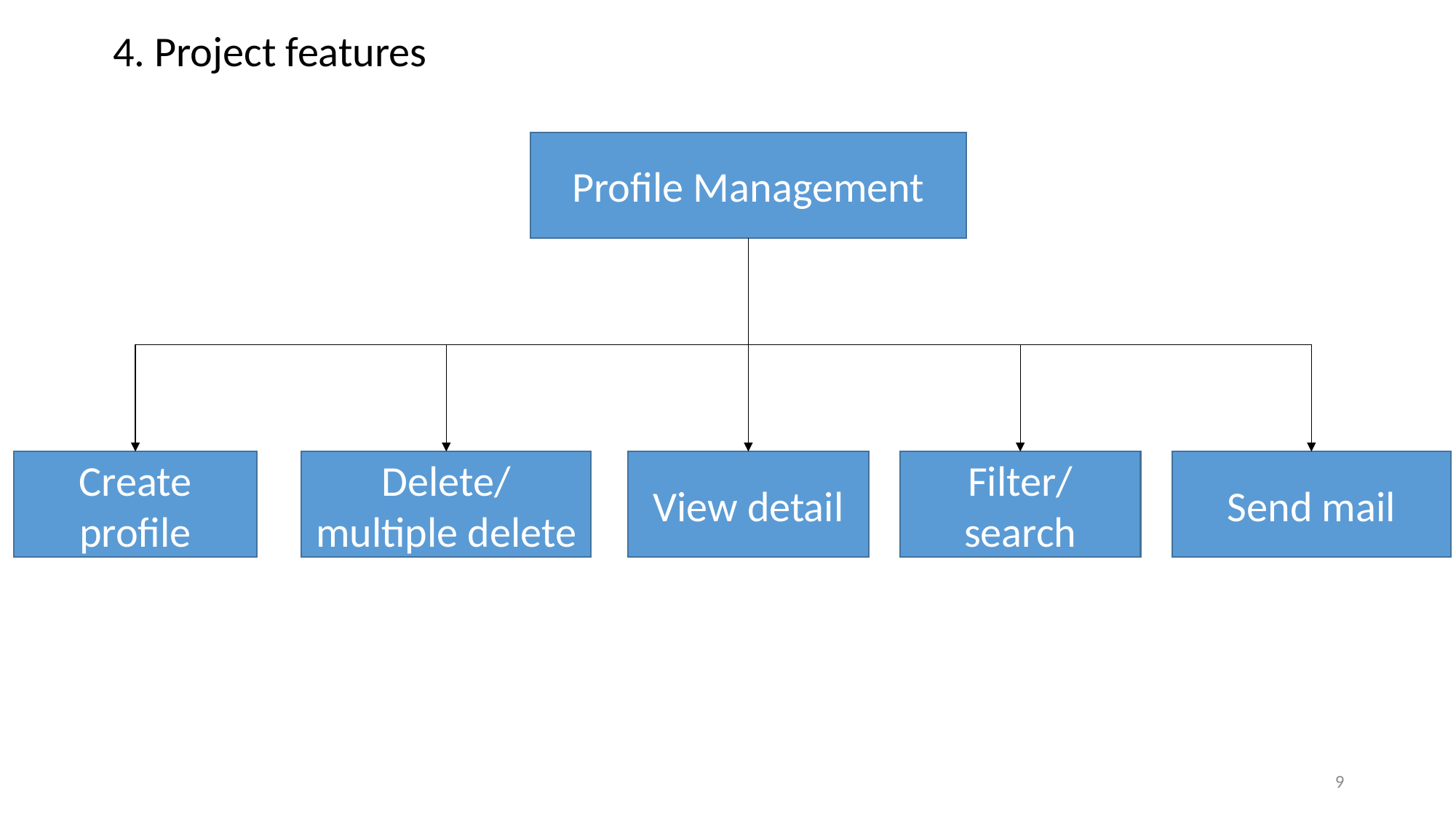

4. Project features

Profile Management
Filter/ search
Delete/ multiple delete
View detail
Send mail
Create profile
9